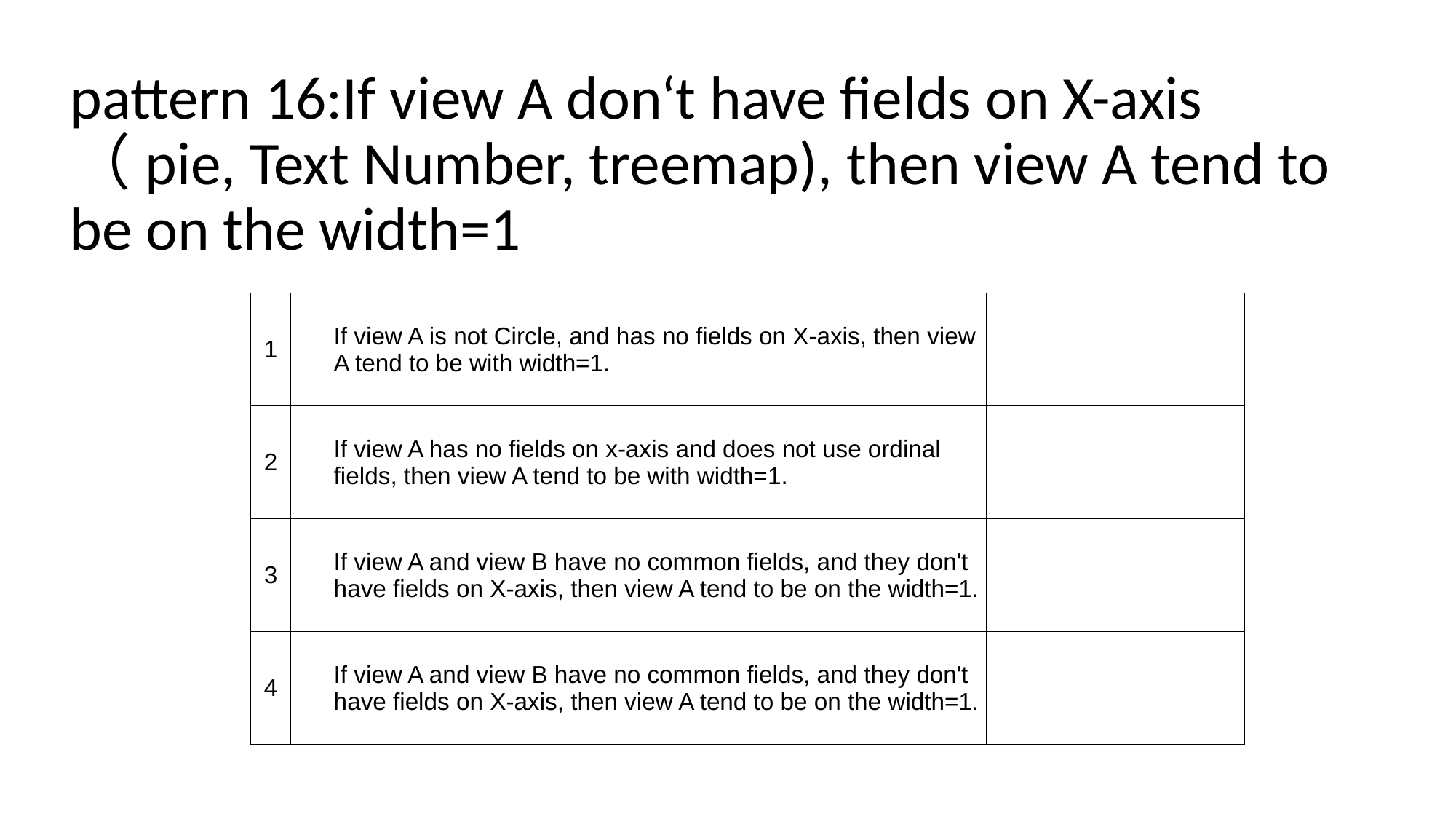

# pattern 16:If view A don‘t have fields on X-axis （pie, Text Number, treemap), then view A tend to be on the width=1
| 1 | If view A is not Circle, and has no fields on X-axis, then view A tend to be with width=1. |  |
| --- | --- | --- |
| 2 | If view A has no fields on x-axis and does not use ordinal fields, then view A tend to be with width=1. |  |
| 3 | If view A and view B have no common fields, and they don't have fields on X-axis, then view A tend to be on the width=1. |  |
| 4 | If view A and view B have no common fields, and they don't have fields on X-axis, then view A tend to be on the width=1. |  |